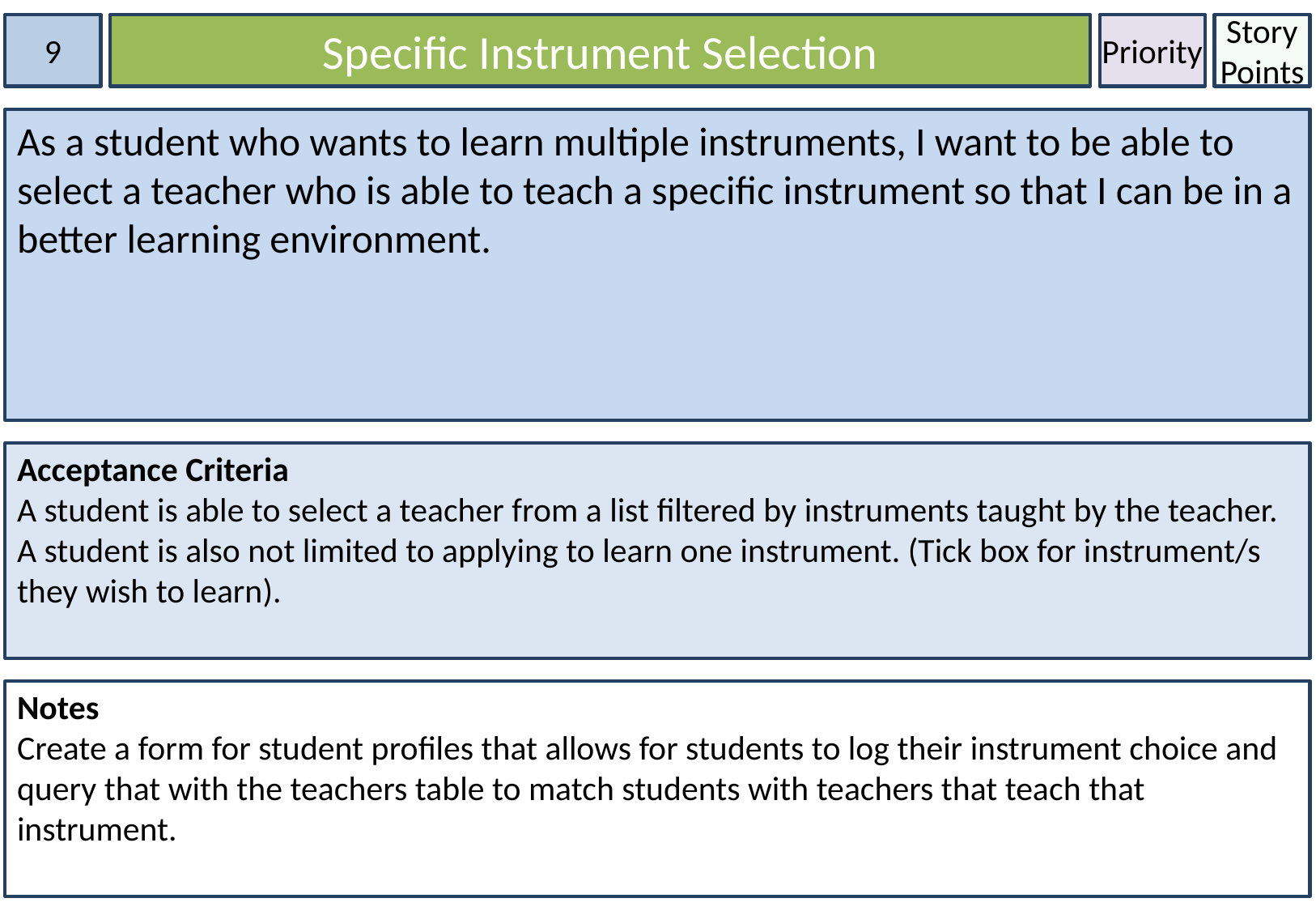

9
Specific Instrument Selection
Priority
Story Points
As a student who wants to learn multiple instruments, I want to be able to select a teacher who is able to teach a specific instrument so that I can be in a better learning environment.
Acceptance Criteria
A student is able to select a teacher from a list filtered by instruments taught by the teacher. A student is also not limited to applying to learn one instrument. (Tick box for instrument/s they wish to learn).
Notes
Create a form for student profiles that allows for students to log their instrument choice and query that with the teachers table to match students with teachers that teach that instrument.